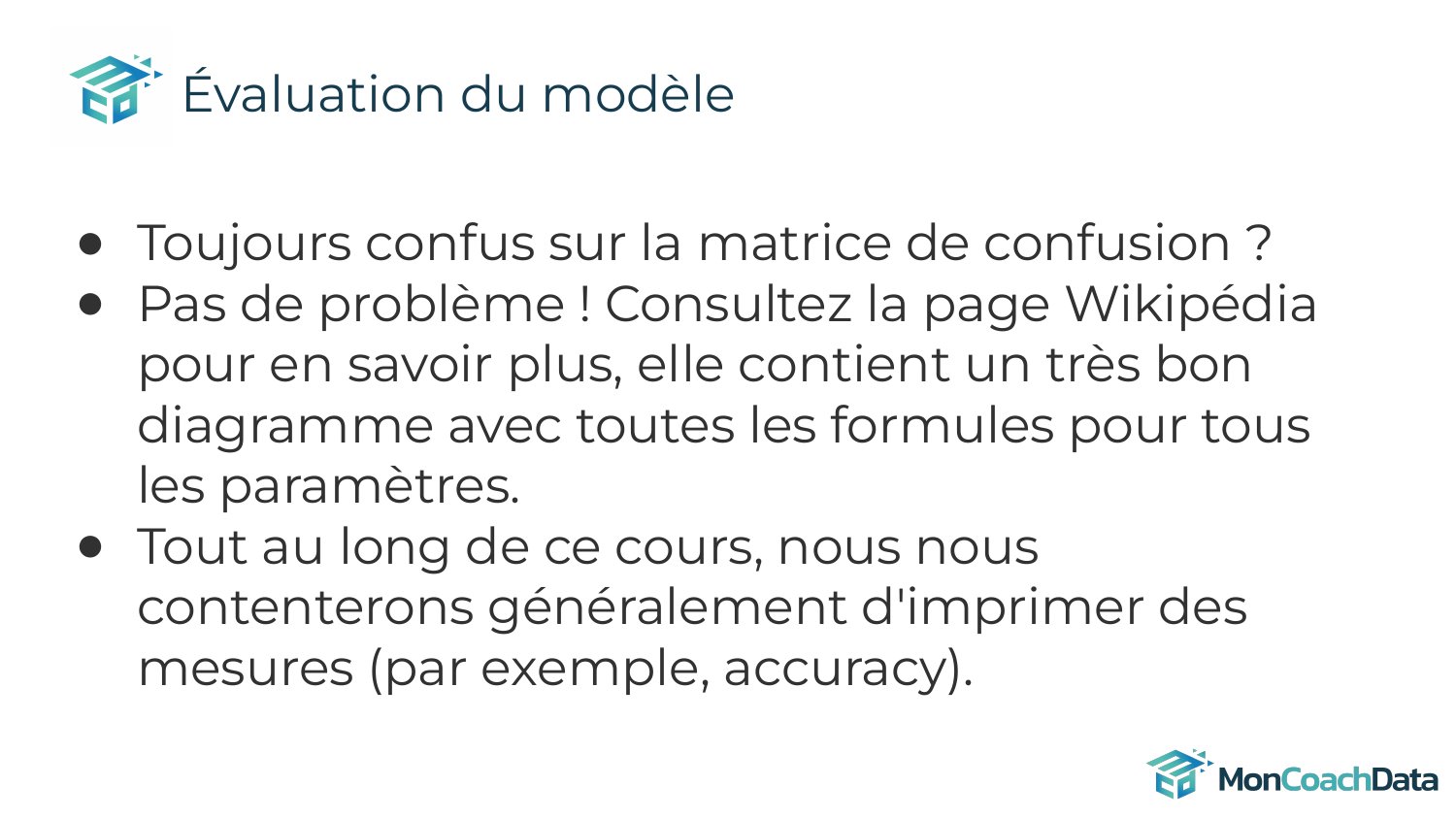

# Évaluation du modèle

Toujours confus sur la matrice de confusion ?
Pas de problème ! Consultez la page Wikipédia pour en savoir plus, elle contient un très bon diagramme avec toutes les formules pour tous les paramètres.
Tout au long de ce cours, nous nous contenterons généralement d'imprimer des mesures (par exemple, accuracy).
Math &
Statistics
Machine Learning
DS
Research
Software
Domain
Knowledge